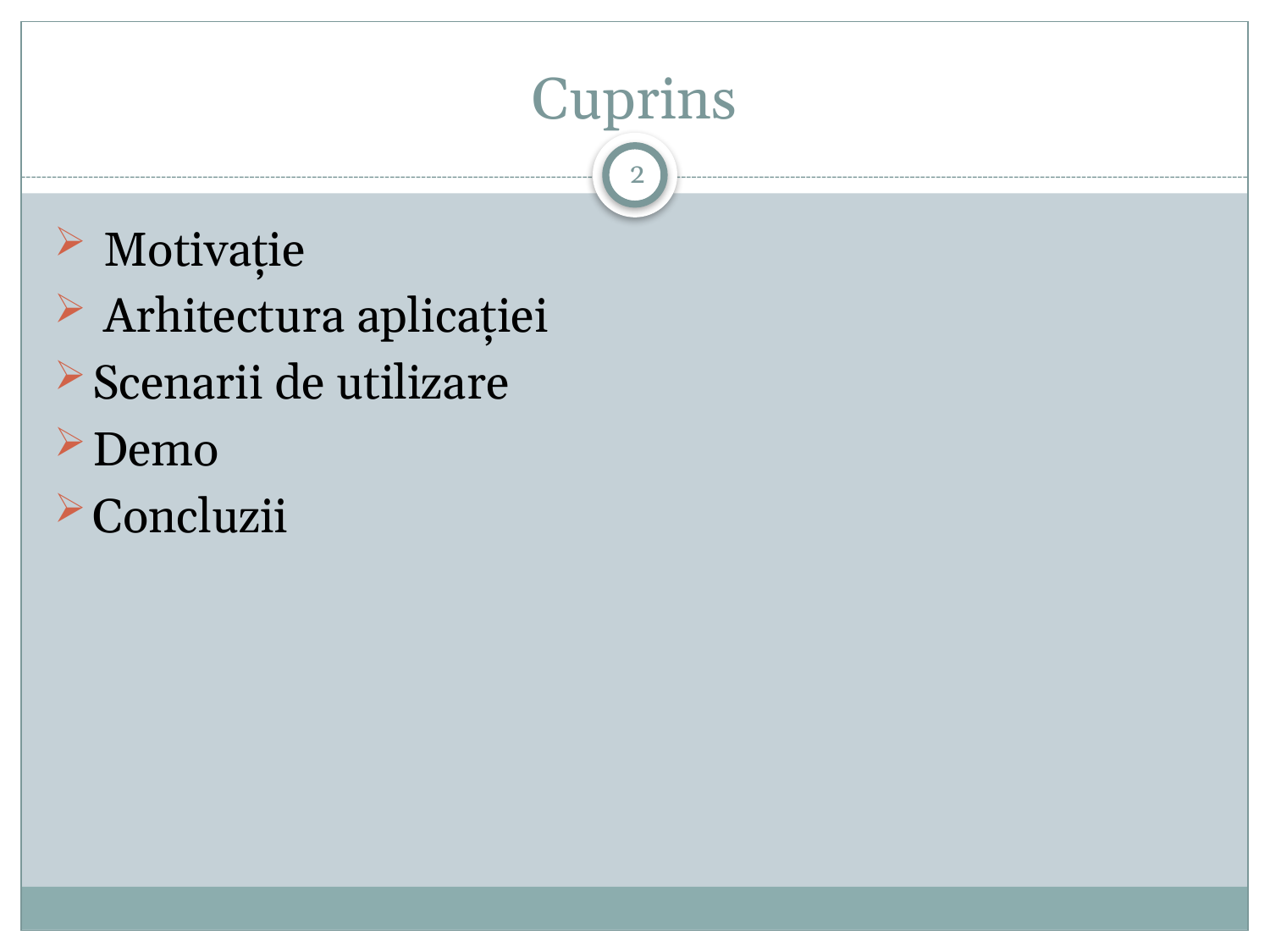

# Cuprins
2
 Motivație
 Arhitectura aplicației
Scenarii de utilizare
Demo
Concluzii